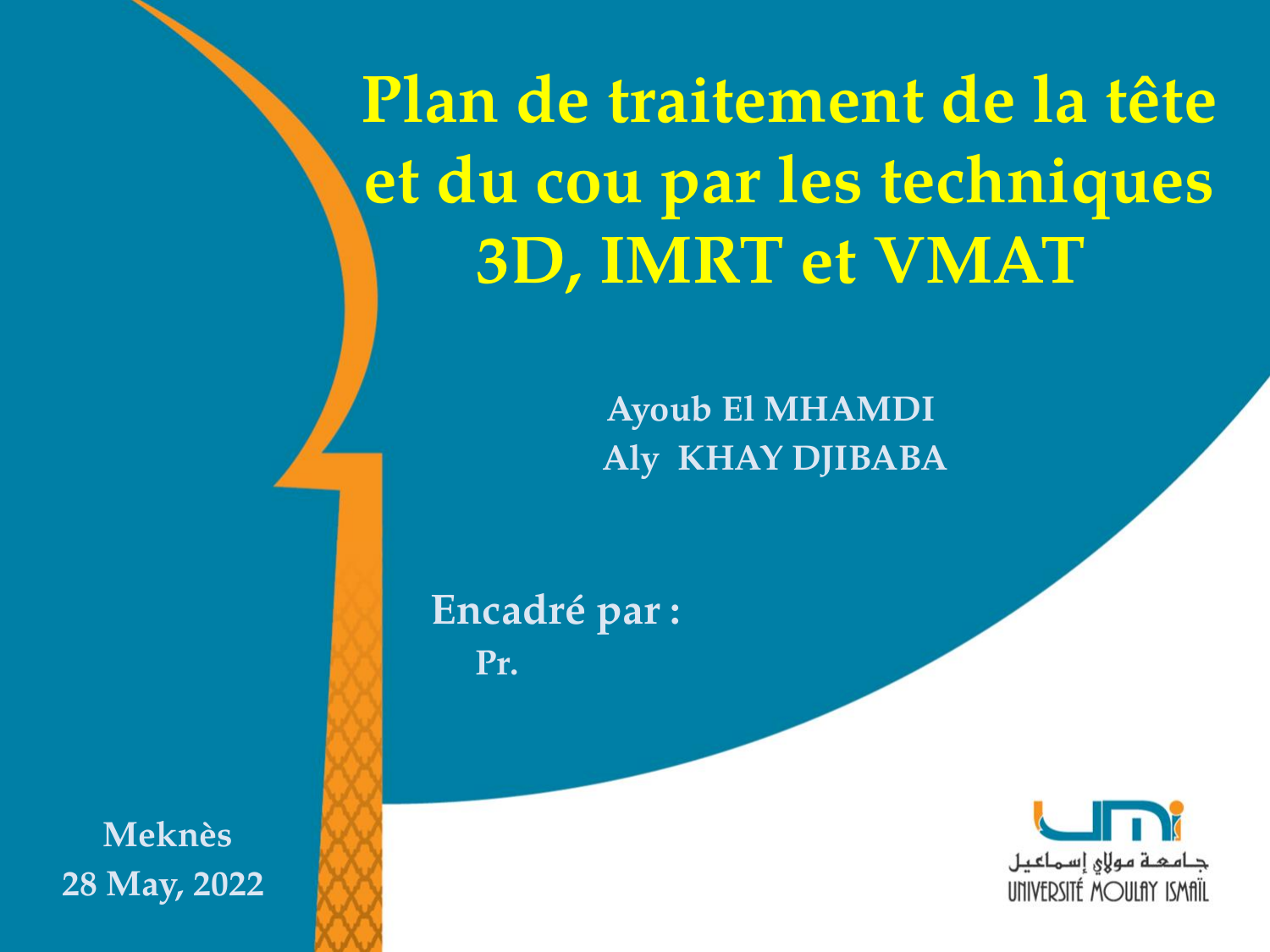

# Plan de traitement de la tête et du cou par les techniques 3D, IMRT et VMAT
Ayoub El MHAMDI
 Aly  KHAY DJIBABA

Encadré par :
     Pr.
 Meknès
28 May, 2022